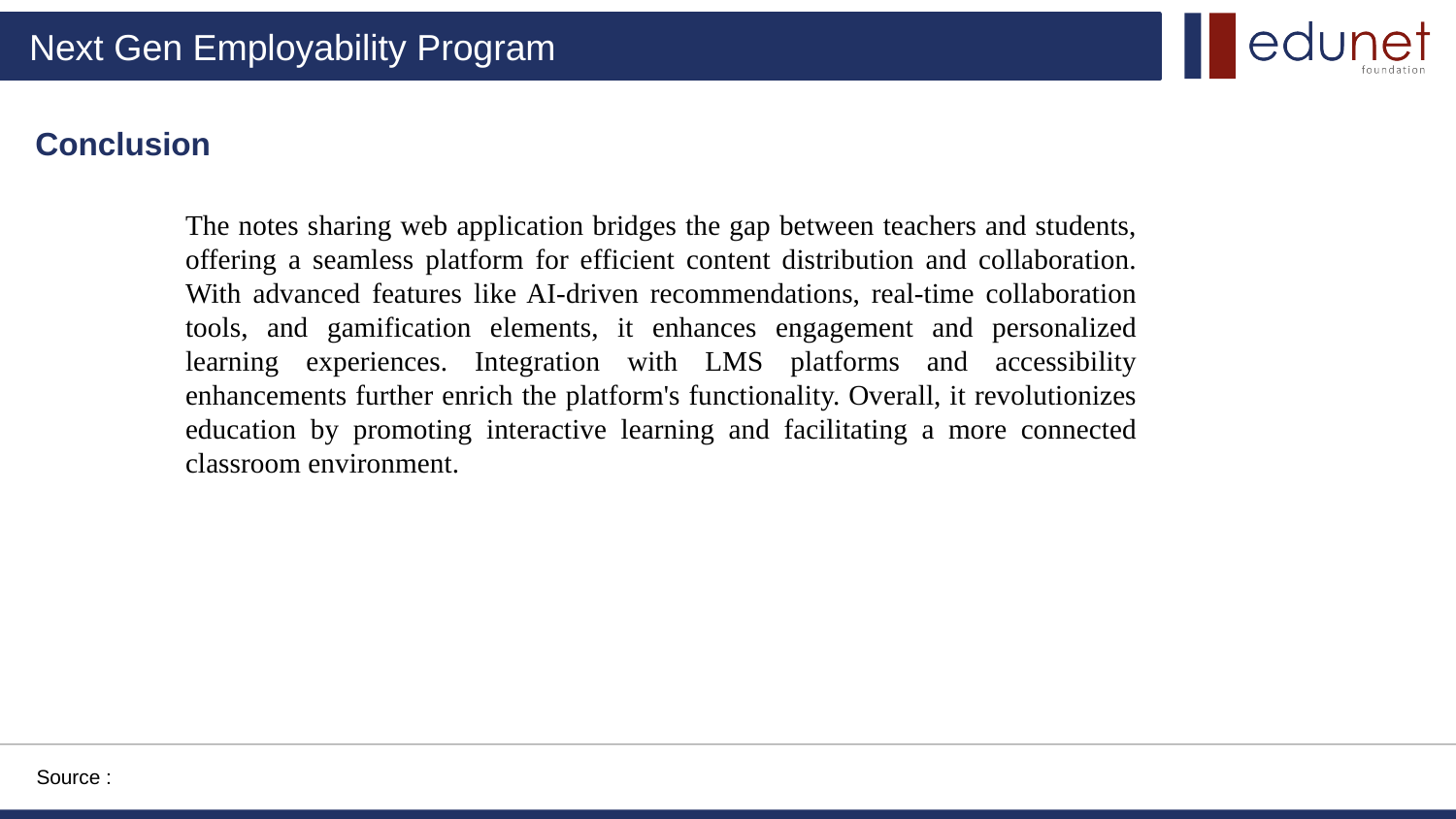

Conclusion
The notes sharing web application bridges the gap between teachers and students, offering a seamless platform for efficient content distribution and collaboration. With advanced features like AI-driven recommendations, real-time collaboration tools, and gamification elements, it enhances engagement and personalized learning experiences. Integration with LMS platforms and accessibility enhancements further enrich the platform's functionality. Overall, it revolutionizes education by promoting interactive learning and facilitating a more connected classroom environment.
Source :